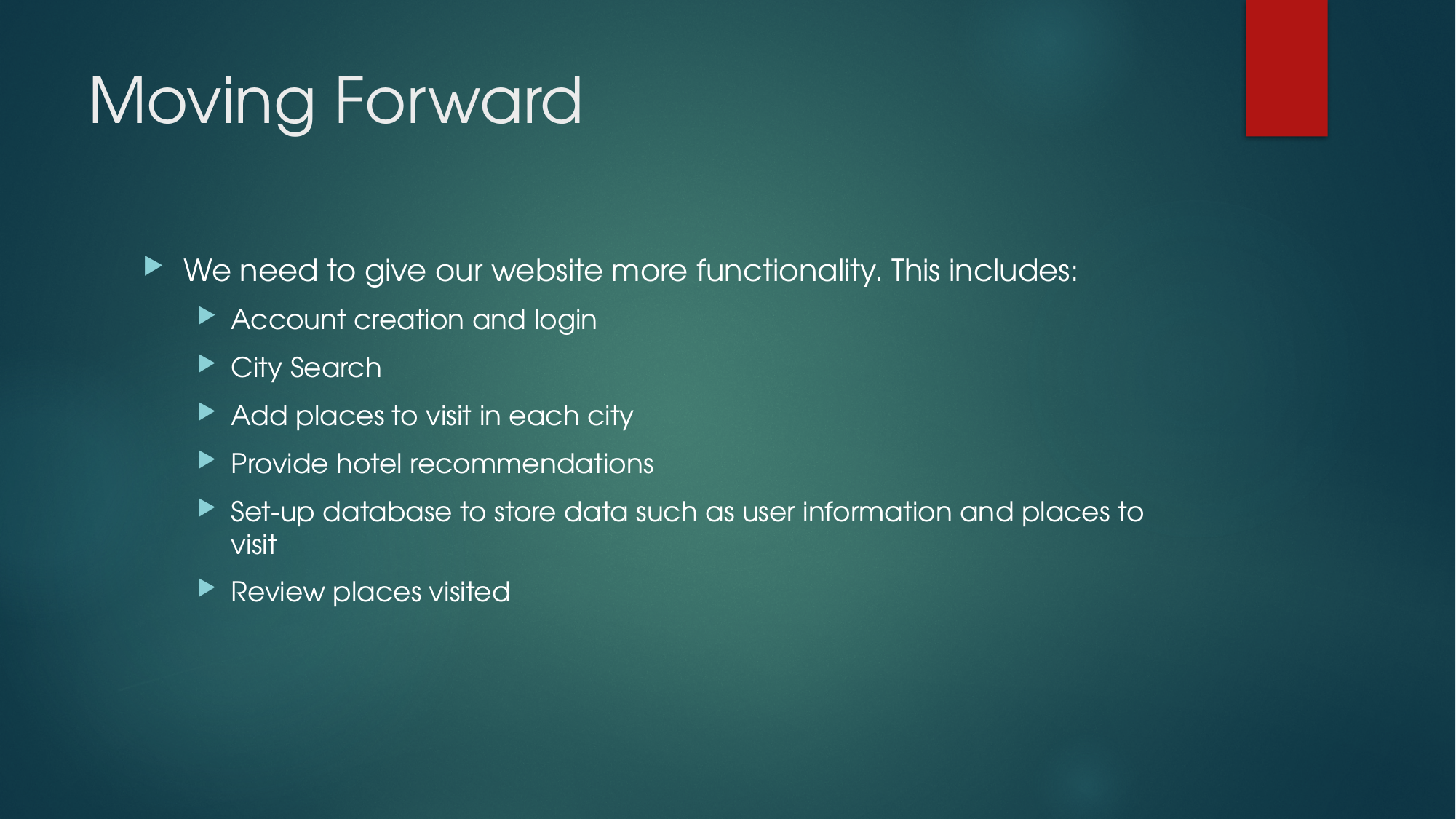

# Moving Forward
We need to give our website more functionality. This includes:
Account creation and login
City Search
Add places to visit in each city
Provide hotel recommendations
Set-up database to store data such as user information and places to visit
Review places visited